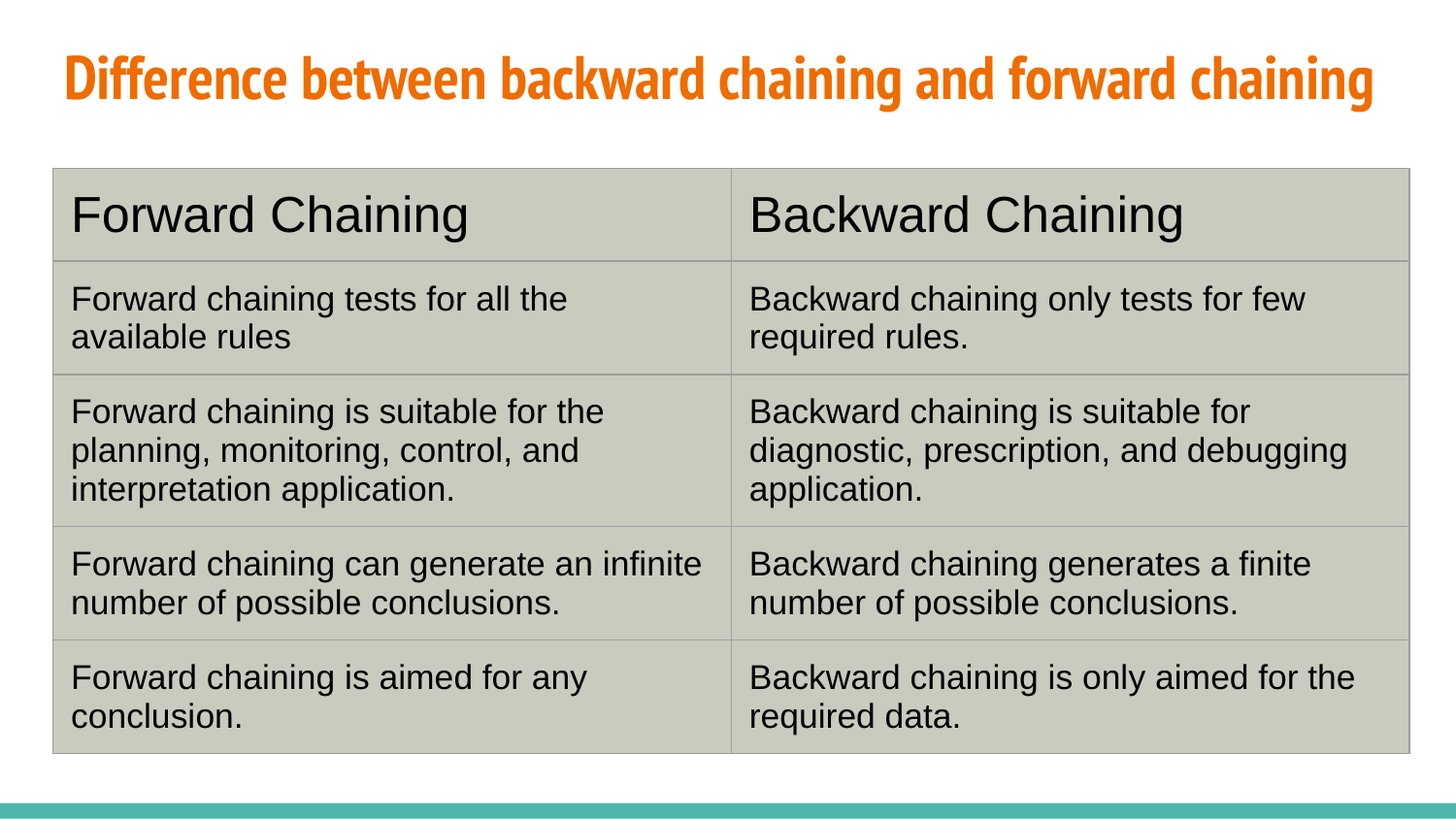

# Difference between backward chaining and forward chaining

| Forward Chaining | Backward Chaining |
| --- | --- |
| Forward chaining tests for all the available rules | Backward chaining only tests for few required rules. |
| Forward chaining is suitable for the planning, monitoring, control, and interpretation application. | Backward chaining is suitable for diagnostic, prescription, and debugging application. |
| Forward chaining can generate an infinite number of possible conclusions. | Backward chaining generates a finite number of possible conclusions. |
| Forward chaining is aimed for any conclusion. | Backward chaining is only aimed for the required data. |